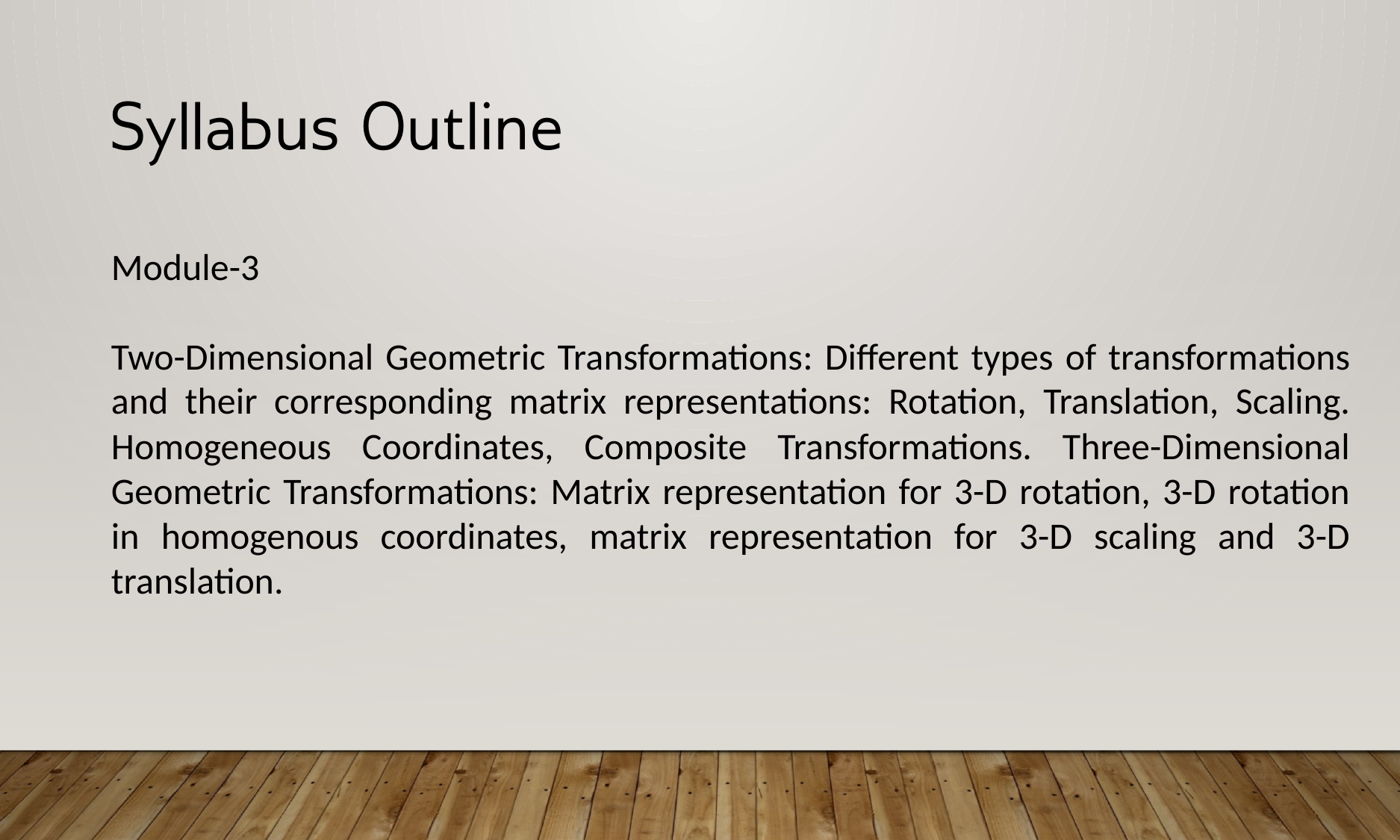

Syllabus Outline
Module-3

Two-Dimensional Geometric Transformations: Different types of transformations and their corresponding matrix representations: Rotation, Translation, Scaling. Homogeneous Coordinates, Composite Transformations. Three-Dimensional Geometric Transformations: Matrix representation for 3-D rotation, 3-D rotation in homogenous coordinates, matrix representation for 3-D scaling and 3-D translation.